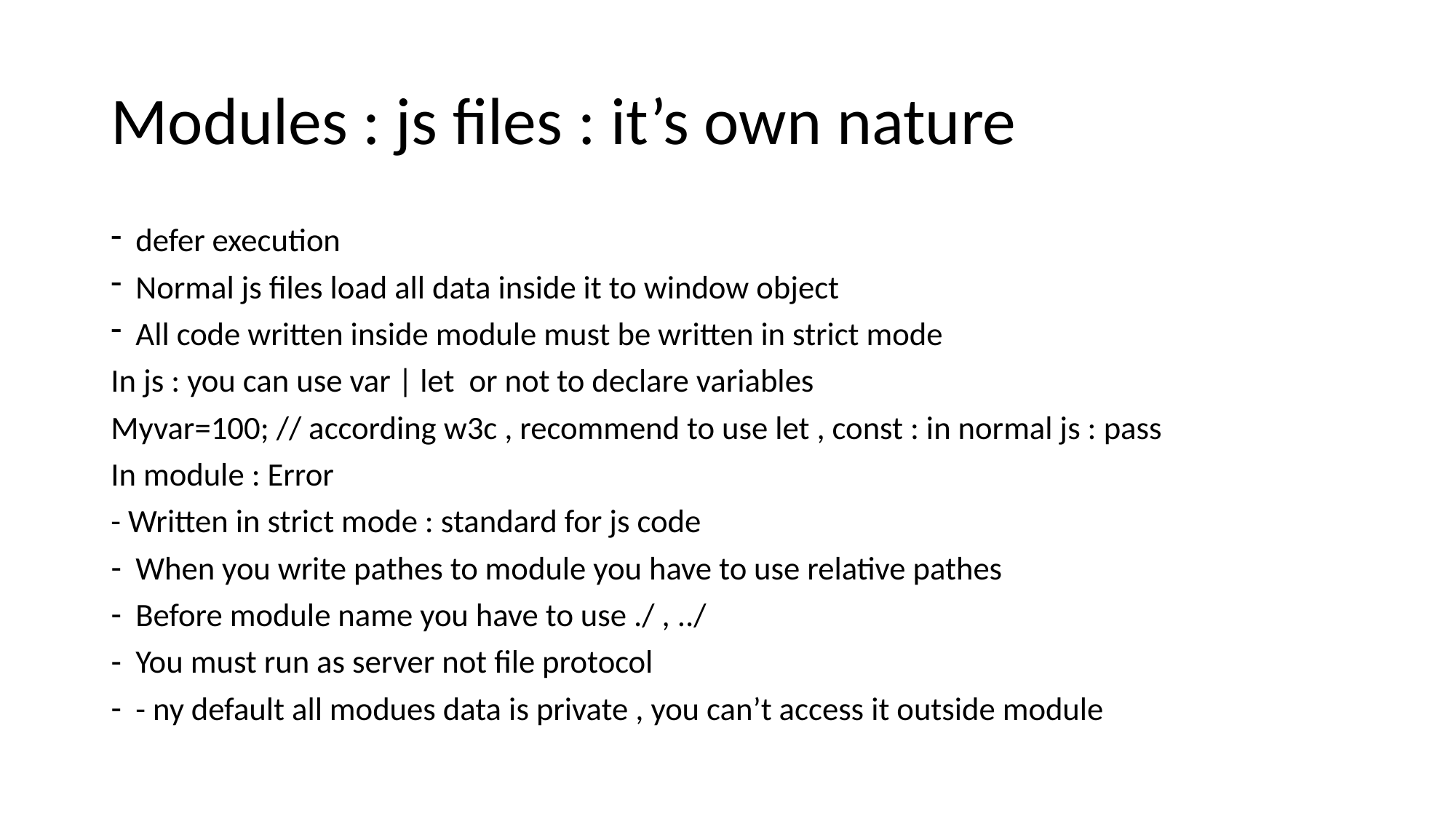

# Modules : js files : it’s own nature
defer execution
Normal js files load all data inside it to window object
All code written inside module must be written in strict mode
In js : you can use var | let  or not to declare variables
Myvar=100; // according w3c , recommend to use let , const : in normal js : pass
In module : Error
- Written in strict mode : standard for js code
When you write pathes to module you have to use relative pathes
Before module name you have to use ./ , ../
You must run as server not file protocol
- ny default all modues data is private , you can’t access it outside module